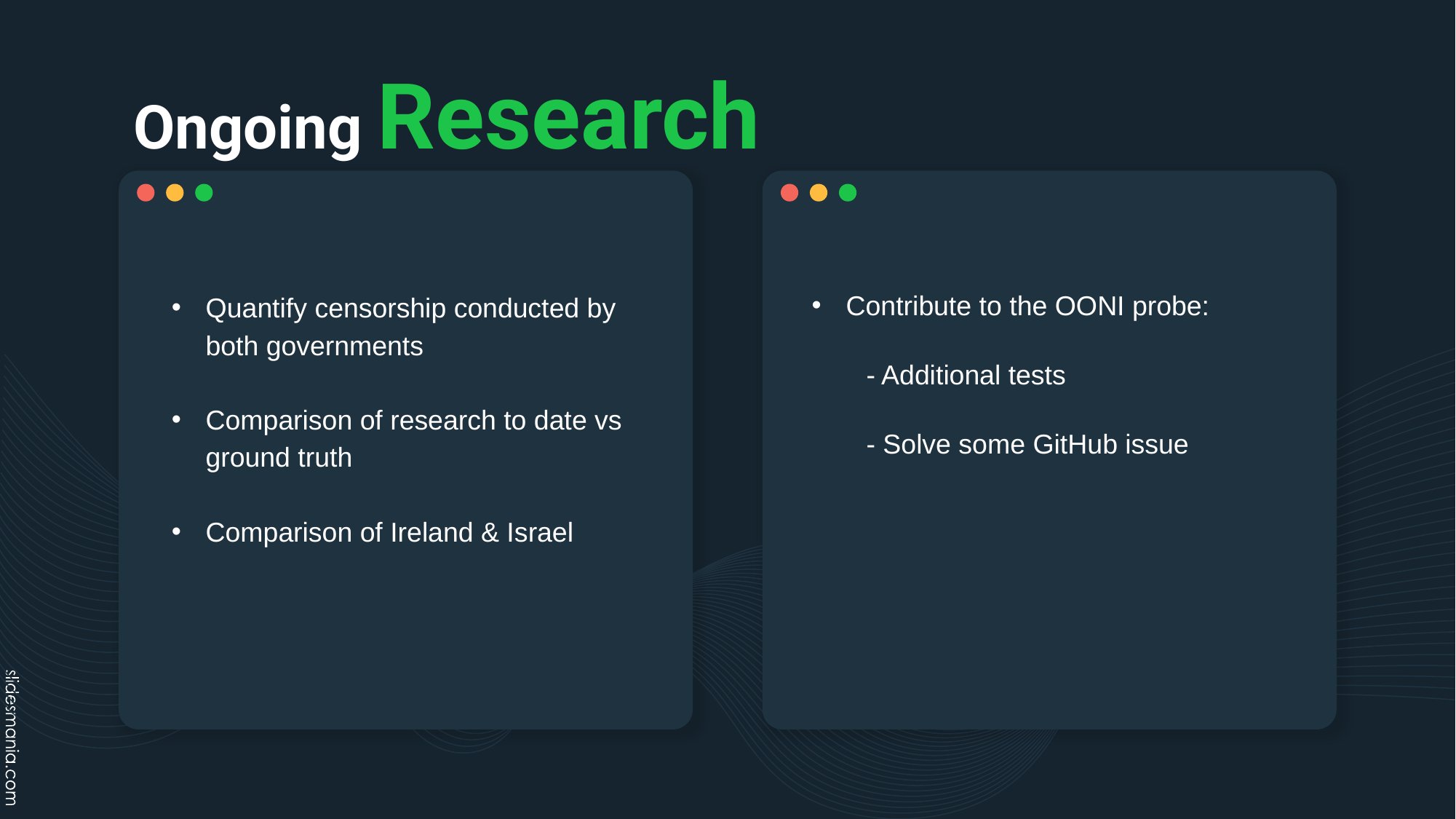

# Ongoing Research
Contribute to the OONI probe:
  - Additional tests
  - Solve some GitHub issue

Quantify censorship conducted by both governments

Comparison of research to date vs ground truth

Comparison of Ireland & Israel